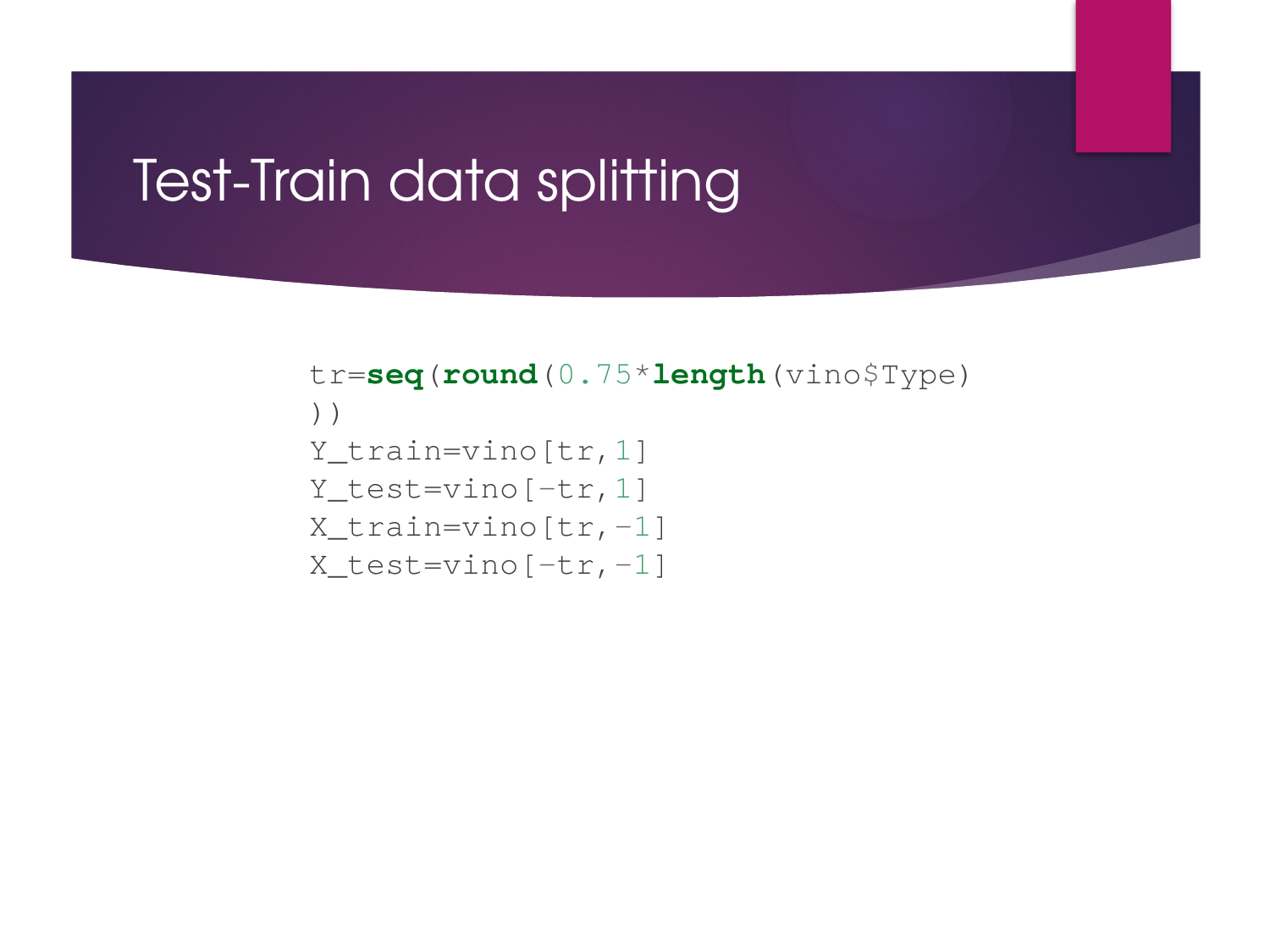

# Test-Train data splitting
tr=seq(round(0.75*length(vino$Type)))
Y_train=vino[tr,1]
Y_test=vino[-tr,1]
X_train=vino[tr,-1]
X_test=vino[-tr,-1]